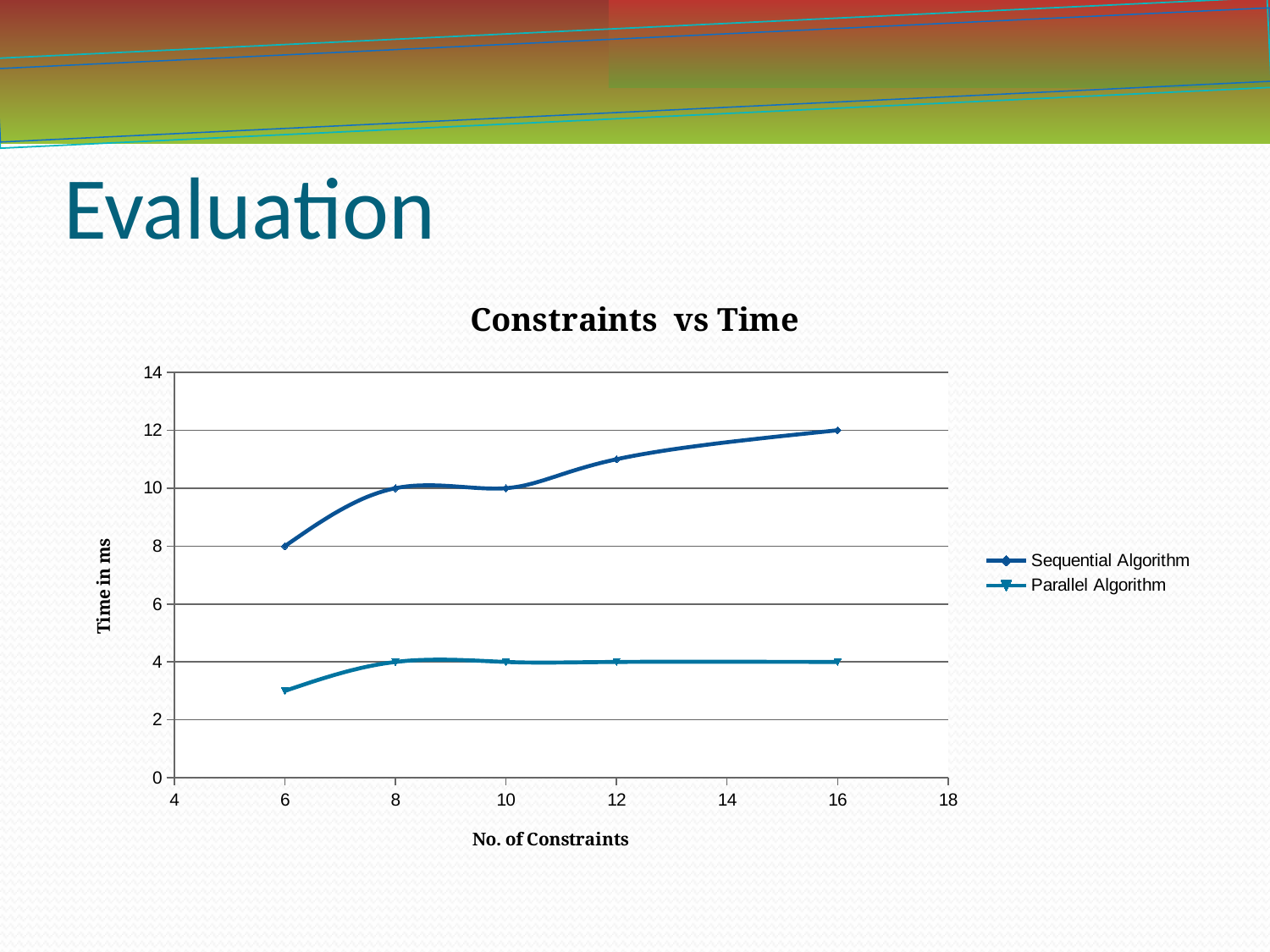

Evaluation

### Chart: Constraints  vs Time

| Category | Sequential Algorithm | Parallel Algorithm |
|---|---|---|